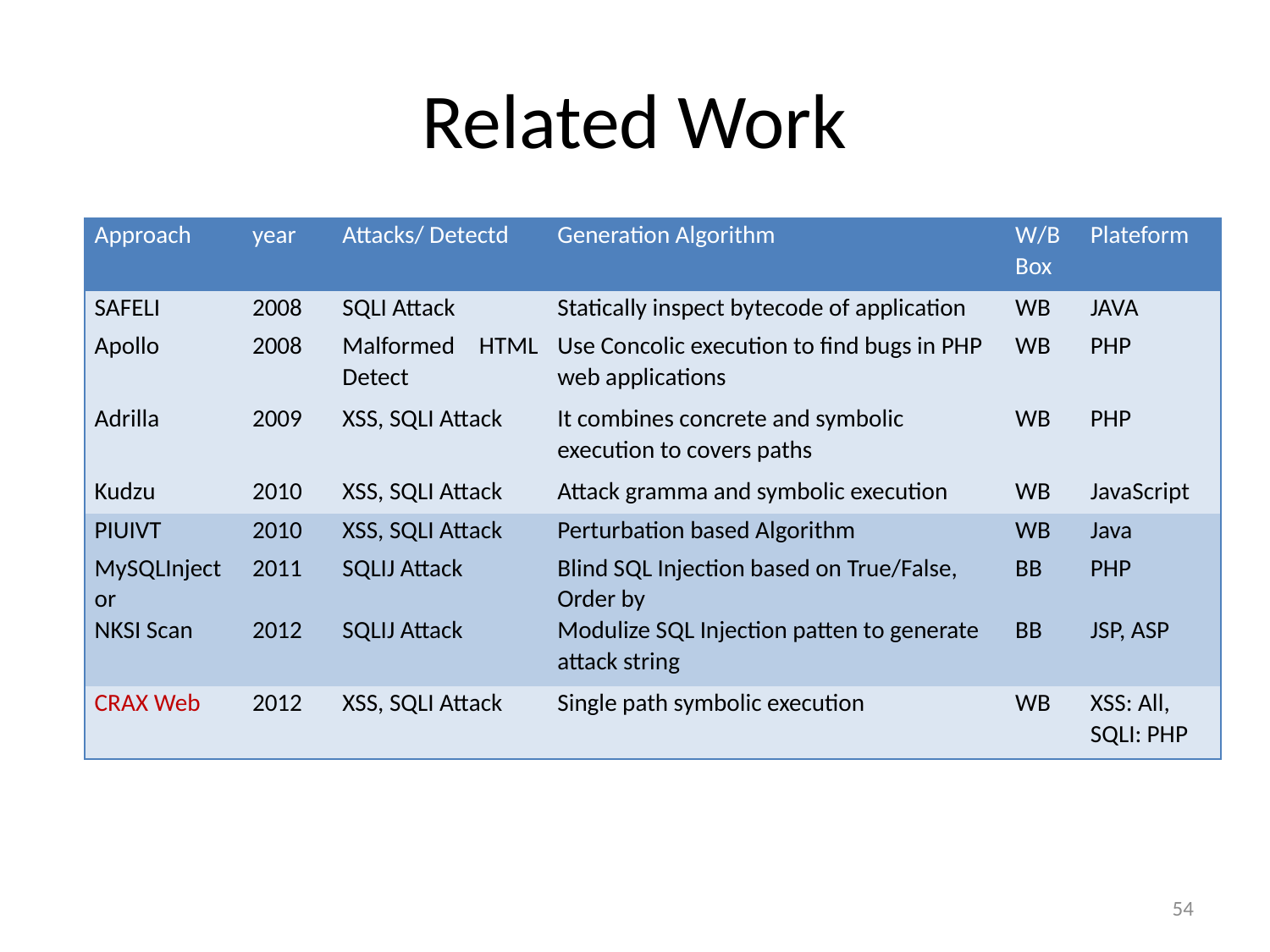

# Related Work
| Approach | year | Attacks/ Detectd | Generation Algorithm | W/B Box | Plateform |
| --- | --- | --- | --- | --- | --- |
| SAFELI | 2008 | SQLI Attack | Statically inspect bytecode of application | WB | JAVA |
| Apollo | 2008 | Malformed HTML Detect | Use Concolic execution to find bugs in PHP web applications | WB | PHP |
| Adrilla | 2009 | XSS, SQLI Attack | It combines concrete and symbolic execution to covers paths | WB | PHP |
| Kudzu | 2010 | XSS, SQLI Attack | Attack gramma and symbolic execution | WB | JavaScript |
| PIUIVT | 2010 | XSS, SQLI Attack | Perturbation based Algorithm | WB | Java |
| MySQLInjector | 2011 | SQLIJ Attack | Blind SQL Injection based on True/False, Order by | BB | PHP |
| NKSI Scan | 2012 | SQLIJ Attack | Modulize SQL Injection patten to generate attack string | BB | JSP, ASP |
| CRAX Web | 2012 | XSS, SQLI Attack | Single path symbolic execution | WB | XSS: All, SQLI: PHP |
54